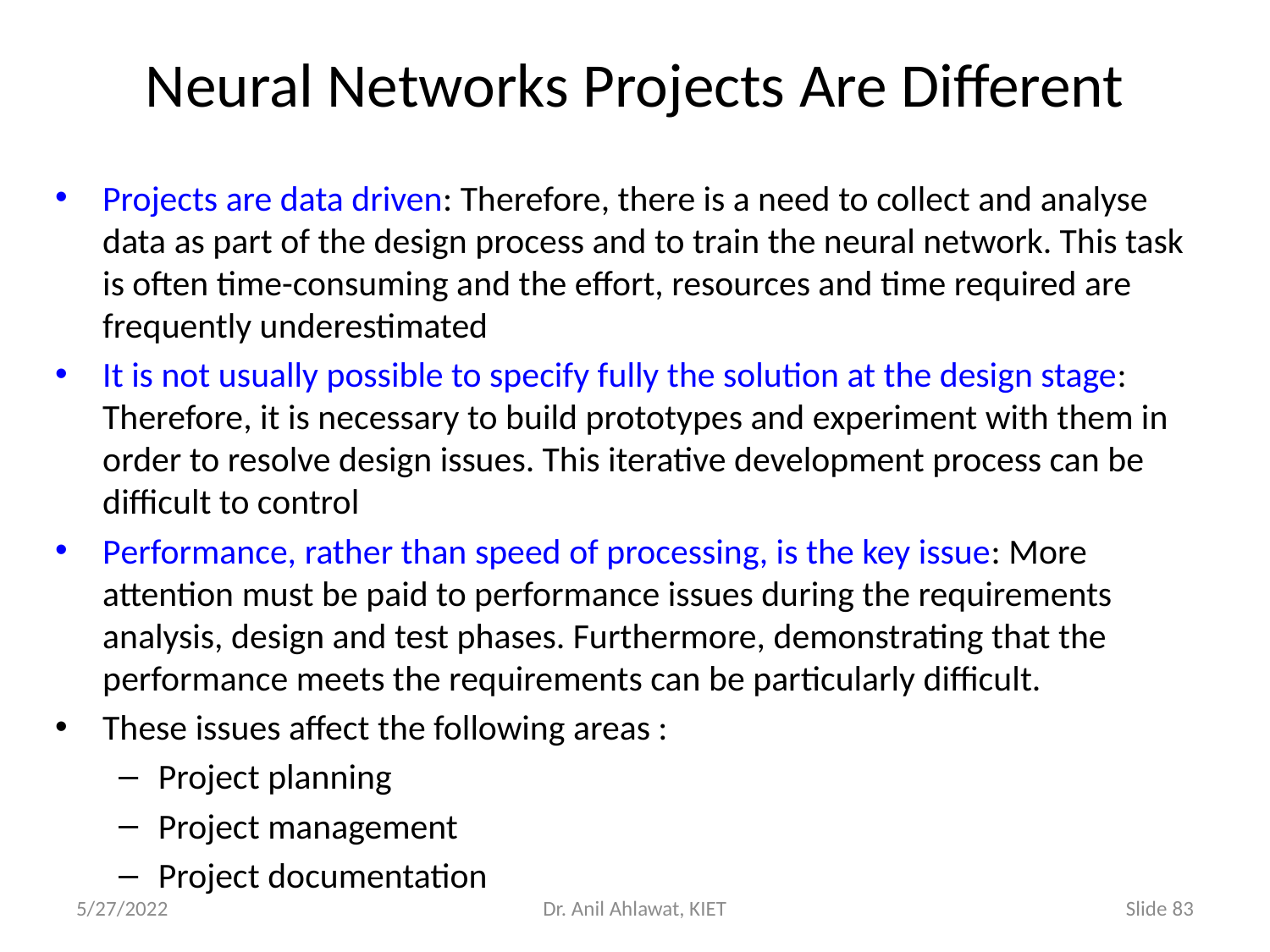

# Neural Networks Projects Are Different
Projects are data driven: Therefore, there is a need to collect and analyse data as part of the design process and to train the neural network. This task is often time-consuming and the effort, resources and time required are frequently underestimated
It is not usually possible to specify fully the solution at the design stage: Therefore, it is necessary to build prototypes and experiment with them in order to resolve design issues. This iterative development process can be difficult to control
Performance, rather than speed of processing, is the key issue: More attention must be paid to performance issues during the requirements analysis, design and test phases. Furthermore, demonstrating that the performance meets the requirements can be particularly difficult.
These issues affect the following areas :
Project planning
Project management
Project documentation
5/27/2022
Dr. Anil Ahlawat, KIET
Slide 83